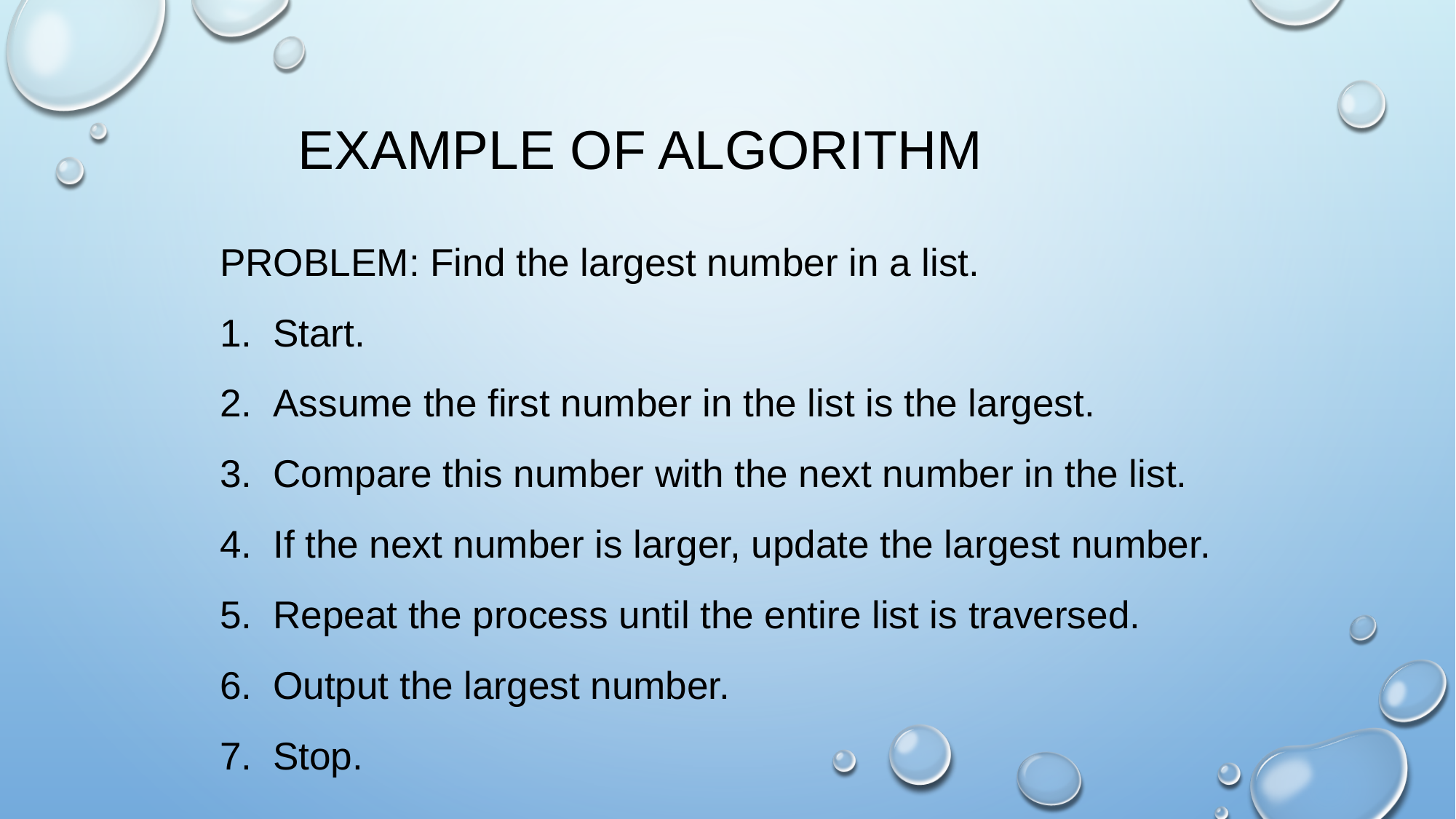

# Example of Algorithm
Problem: Find the largest number in a list.
Start.
Assume the first number in the list is the largest.
Compare this number with the next number in the list.
If the next number is larger, update the largest number.
Repeat the process until the entire list is traversed.
Output the largest number.
Stop.